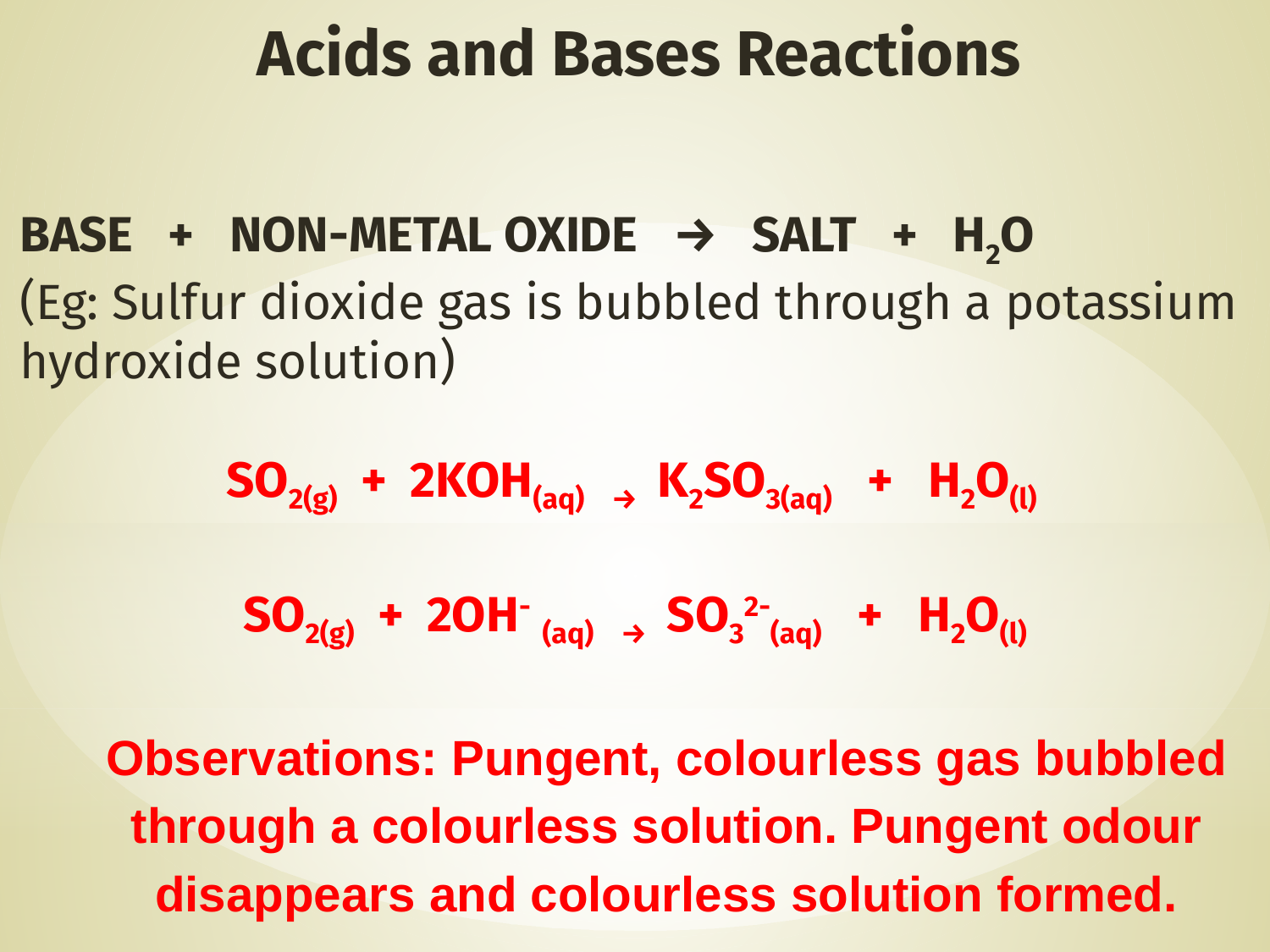

Acids and Bases Reactions
BASE   +   NON-METAL OXIDE   →   SALT   +   H2O
(Eg: Sulfur dioxide gas is bubbled through a potassium hydroxide solution)

SO2(g)  +  2KOH(aq)    →   K2SO3(aq)   +   H2O(l)

SO2(g)  +  2OH- (aq)    →   SO32-(aq)   +   H2O(l)

Observations: Pungent, colourless gas bubbled through a colourless solution. Pungent odour disappears and colourless solution formed.